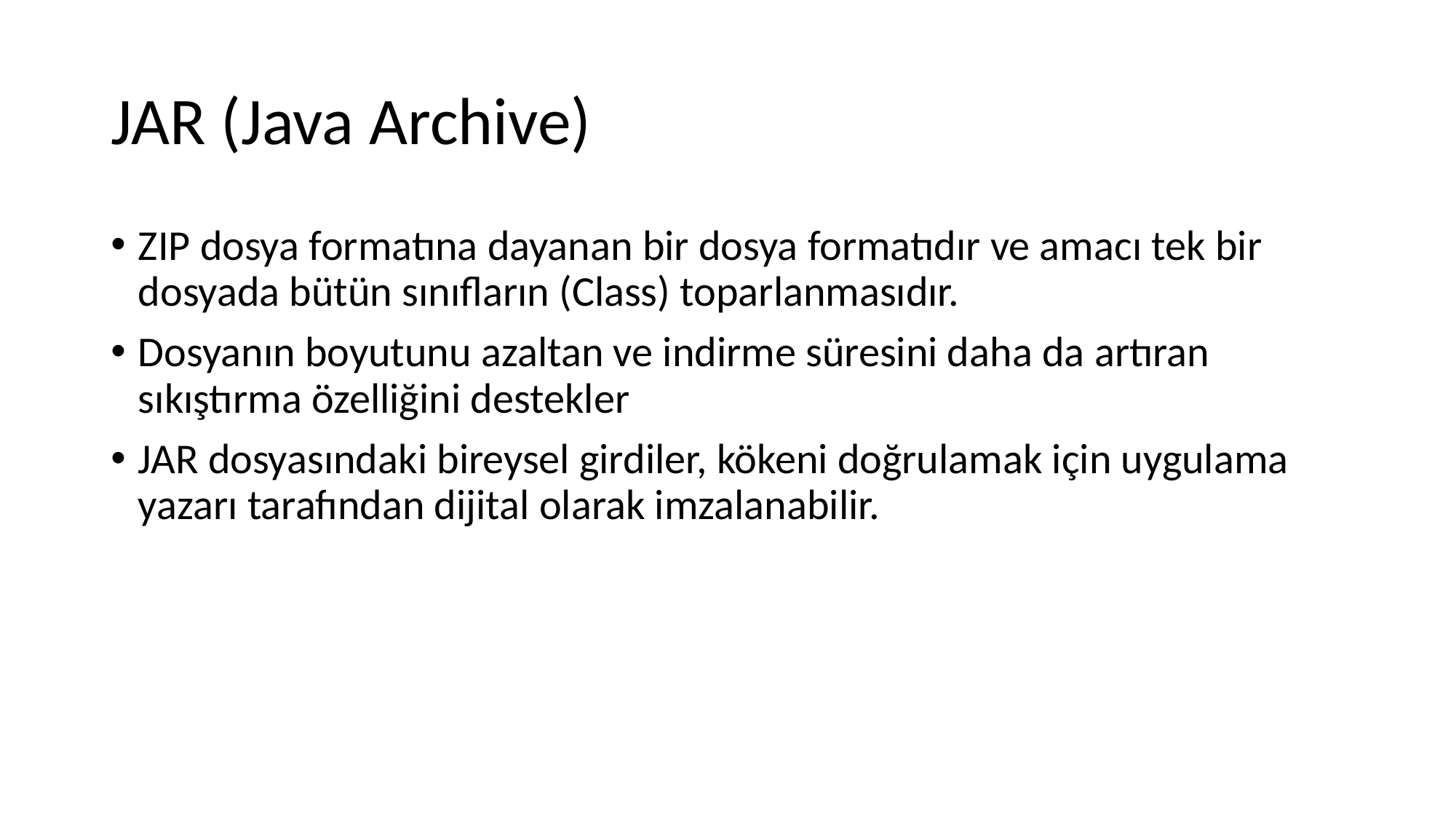

# JAR (Java Archive)
ZIP dosya formatına dayanan bir dosya formatıdır ve amacı tek bir dosyada bütün sınıfların (Class) toparlanmasıdır.
Dosyanın boyutunu azaltan ve indirme süresini daha da artıran sıkıştırma özelliğini destekler
JAR dosyasındaki bireysel girdiler, kökeni doğrulamak için uygulama yazarı tarafından dijital olarak imzalanabilir.